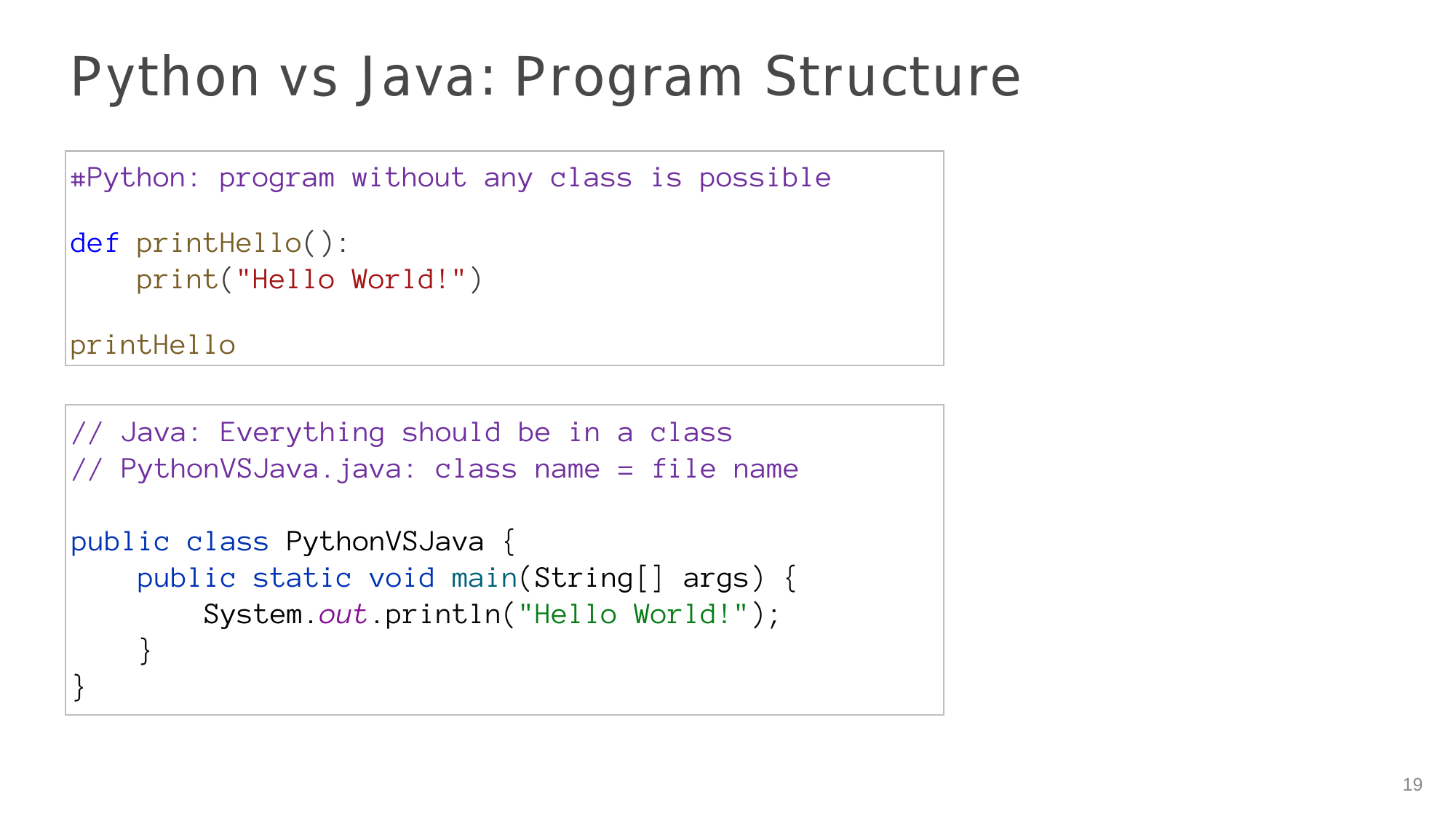

# Python vs Java: Program Structure
#Python: program without any class is possible
def printHello():
    print("Hello World!")
printHello

// Java: Everything should be in a class
// PythonVSJava.java: class name = file name
public class PythonVSJava {
    public static void main(String[] args) {
        System.out.println("Hello World!");
    }
}
19